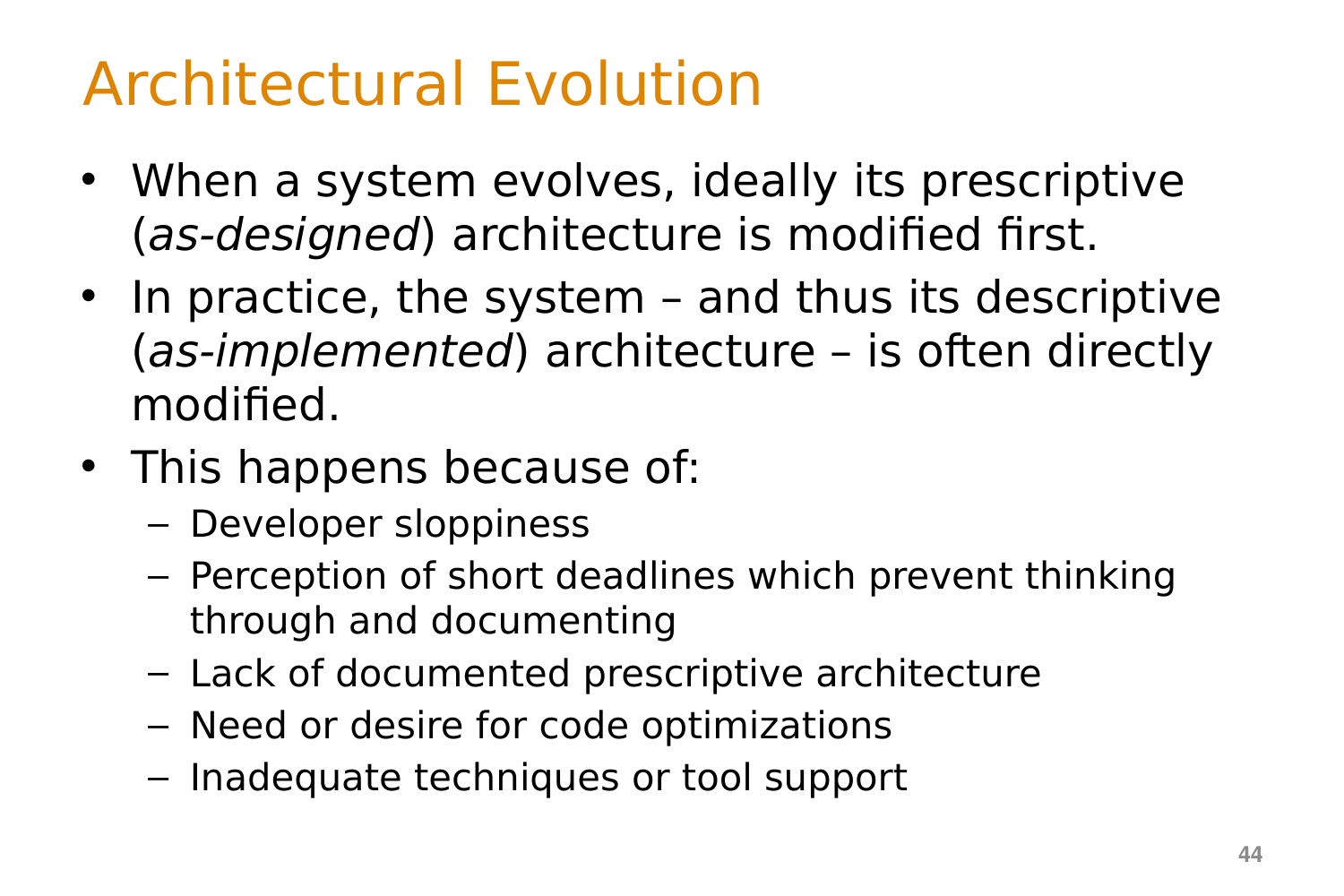

# Architectural Evolution
When a system evolves, ideally its prescriptive (as-designed) architecture is modified first.
In practice, the system – and thus its descriptive (as-implemented) architecture – is often directly modified.
This happens because of:
Developer sloppiness
Perception of short deadlines which prevent thinking through and documenting
Lack of documented prescriptive architecture
Need or desire for code optimizations
Inadequate techniques or tool support
44